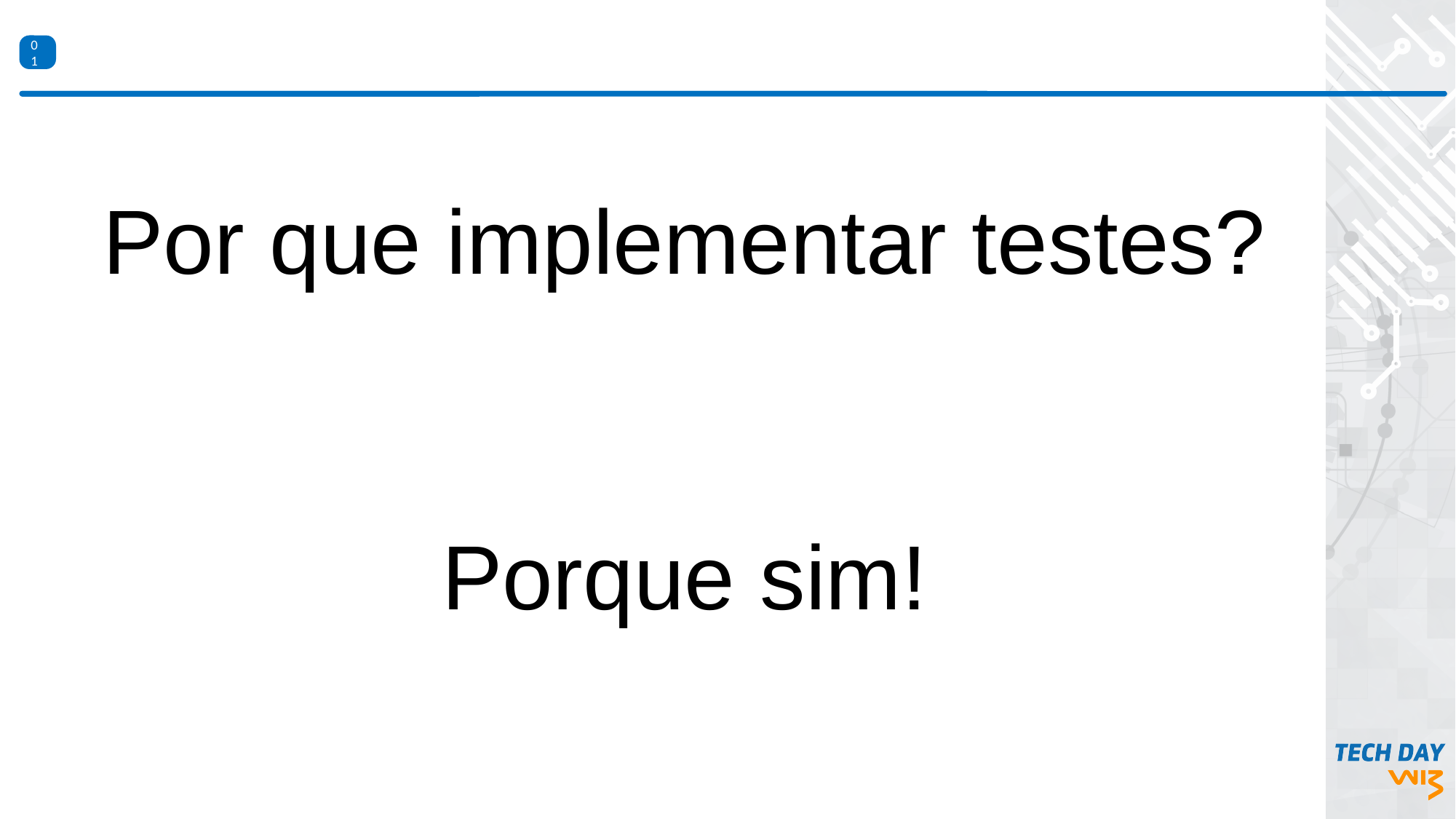

Cartilha de
Aprendizagem
01

Por que implementar testes?
Porque sim!